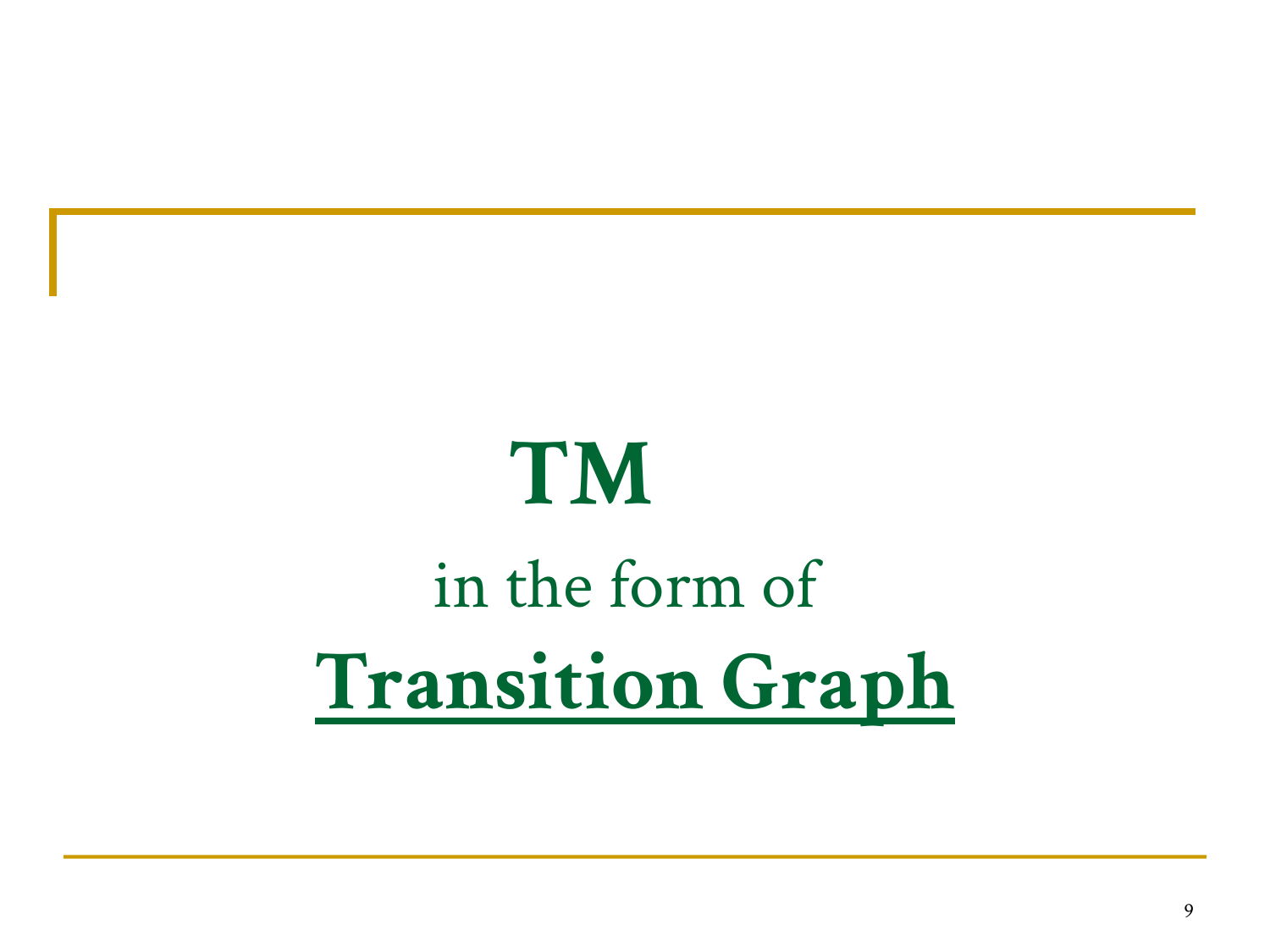

# TM in the form of Transition Graph
9